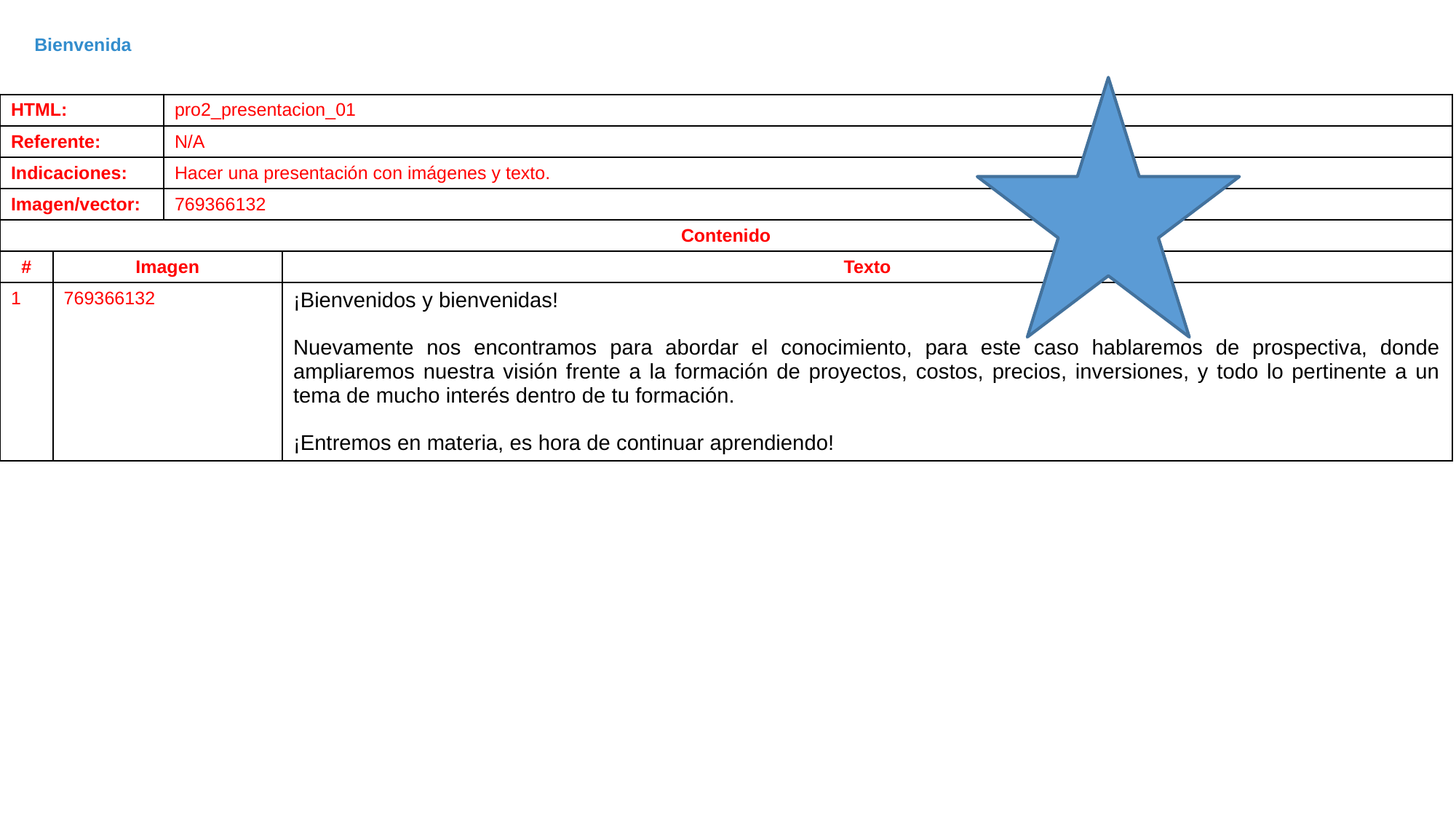

Bienvenida

| HTML: |  | pro2\_presentacion\_01 |  |
| --- | --- | --- | --- |
| Referente: |  | N/A |  |
| Indicaciones: |  | Hacer una presentación con imágenes y texto. |  |
| Imagen/vector: |  | 769366132 |  |
| Contenido |  |  |  |
| # | Imagen |  | Texto |
| 1 | 769366132 |  | ¡Bienvenidos y bienvenidas! Nuevamente nos encontramos para abordar el conocimiento, para este caso hablaremos de prospectiva, donde ampliaremos nuestra visión frente a la formación de proyectos, costos, precios, inversiones, y todo lo pertinente a un tema de mucho interés dentro de tu formación. ¡Entremos en materia, es hora de continuar aprendiendo! |